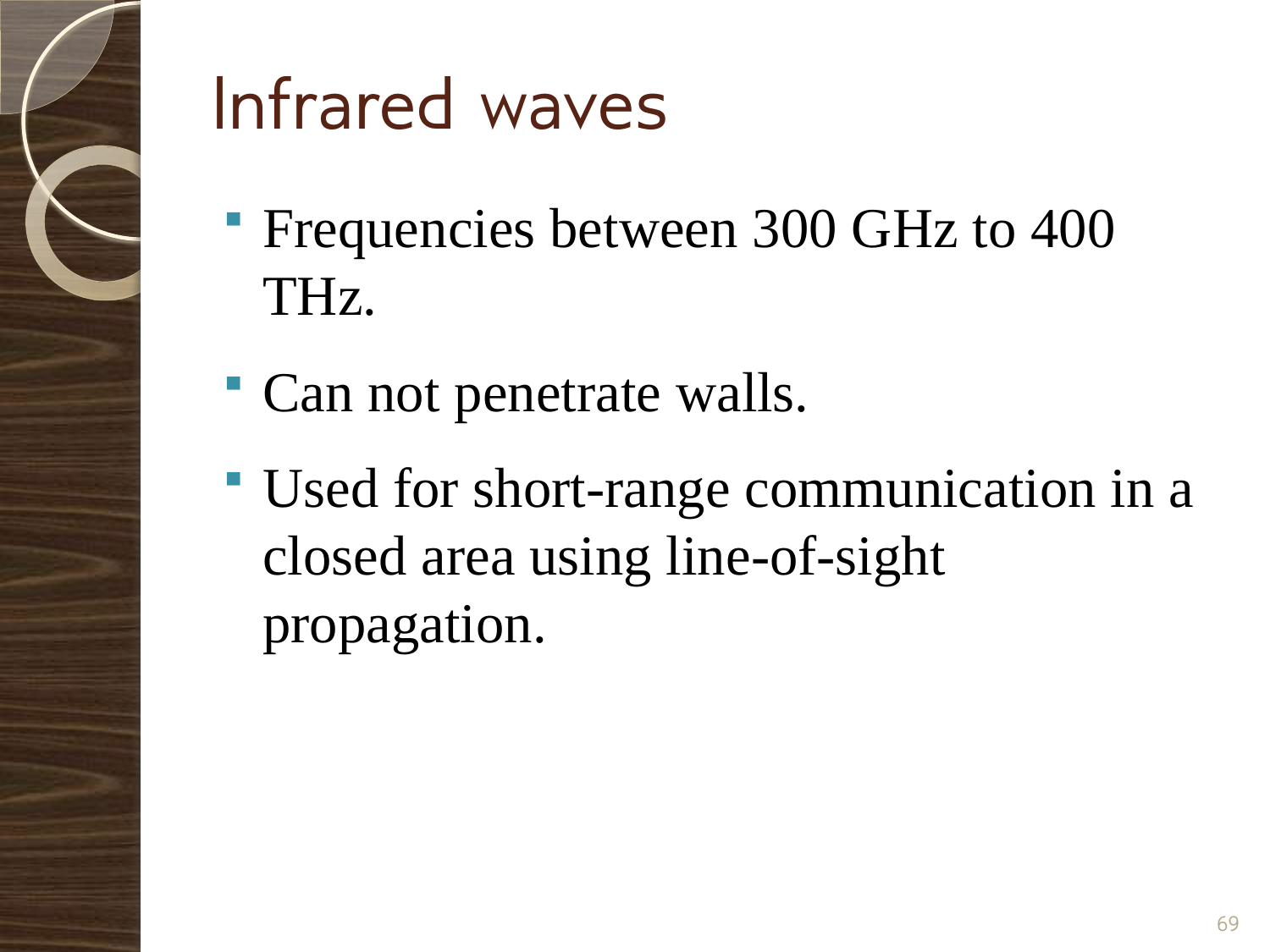

# Infrared waves
Frequencies between 300 GHz to 400 THz.
Can not penetrate walls.
Used for short-range communication in a closed area using line-of-sight propagation.

69